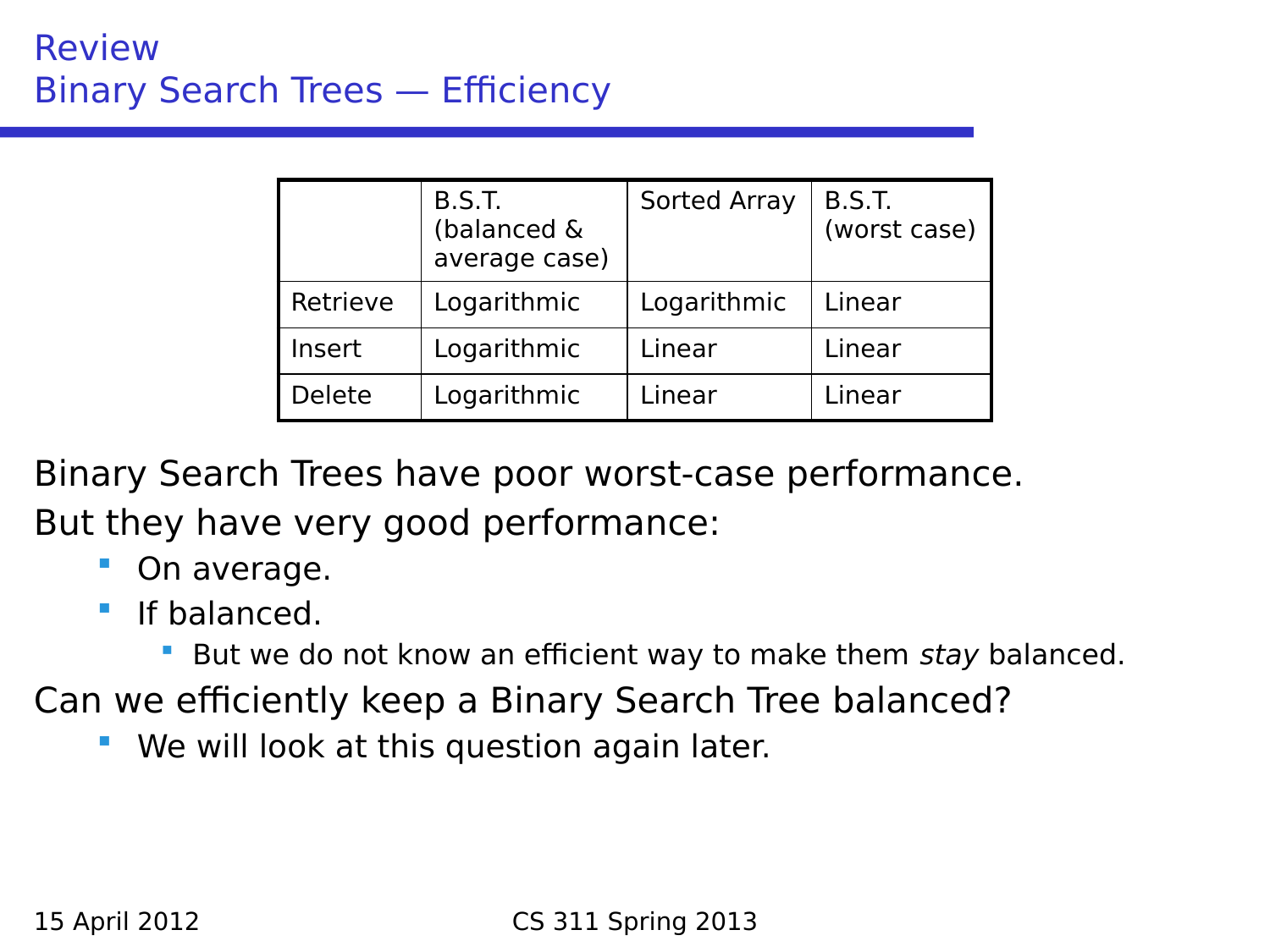

# Review Binary Search Trees — Efficiency

Binary Search Trees have poor worst-case performance.
But they have very good performance:
On average.
If balanced.
But we do not know an efficient way to make them stay balanced.
Can we efficiently keep a Binary Search Tree balanced?
We will look at this question again later.
|  | B.S.T. (balanced & average case) | Sorted Array | B.S.T. (worst case) |
| --- | --- | --- | --- |
| Retrieve | Logarithmic | Logarithmic | Linear |
| Insert | Logarithmic | Linear | Linear |
| Delete | Logarithmic | Linear | Linear |
15 April 2012
CS 311 Spring 2013